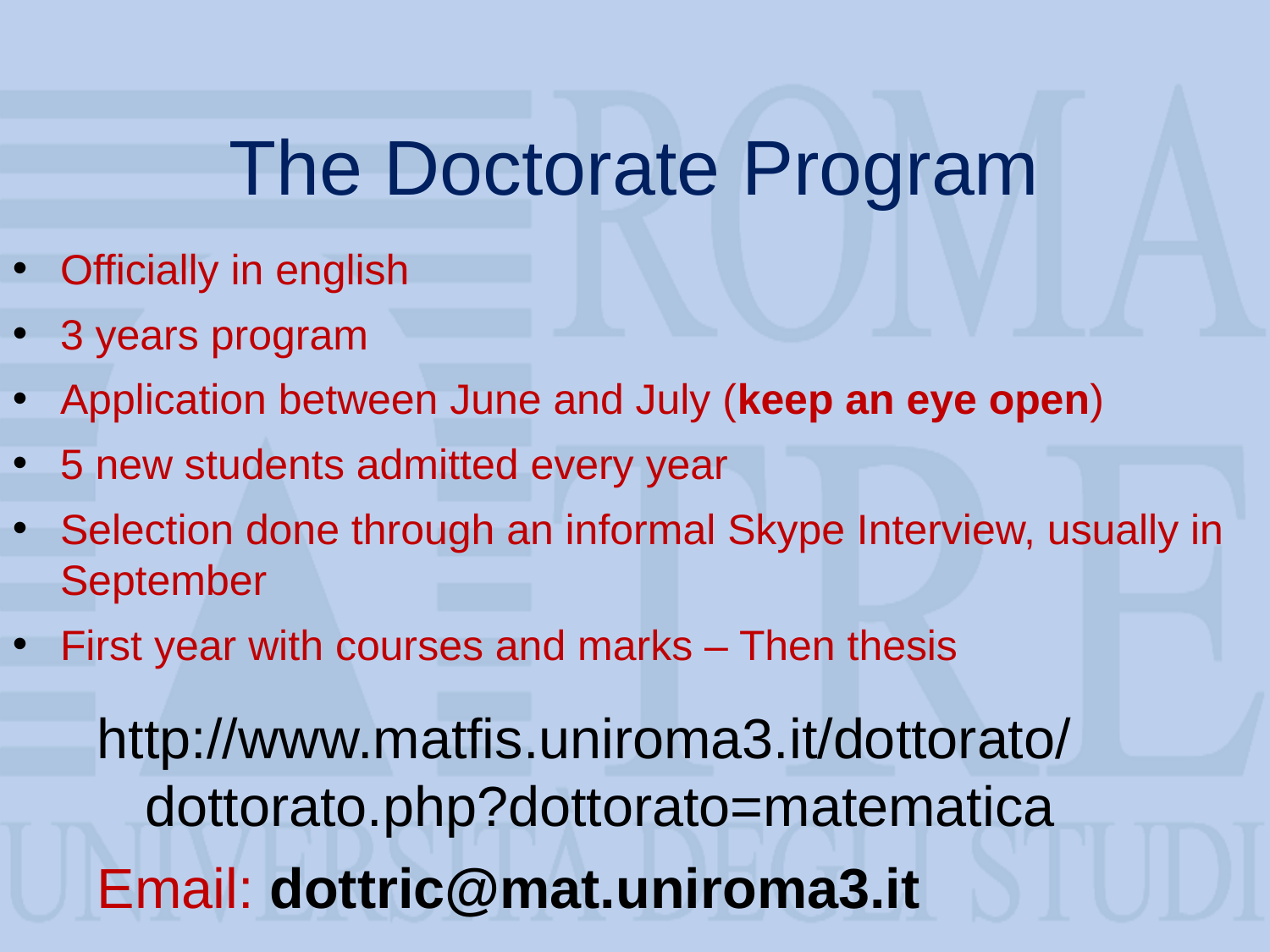

# The Doctorate Program
Officially in english
3 years program
Application between June and July (keep an eye open)
5 new students admitted every year
Selection done through an informal Skype Interview, usually in September
First year with courses and marks – Then thesis

http://www.matfis.uniroma3.it/dottorato/dottorato.php?dottorato=matematica
Email: dottric@mat.uniroma3.it